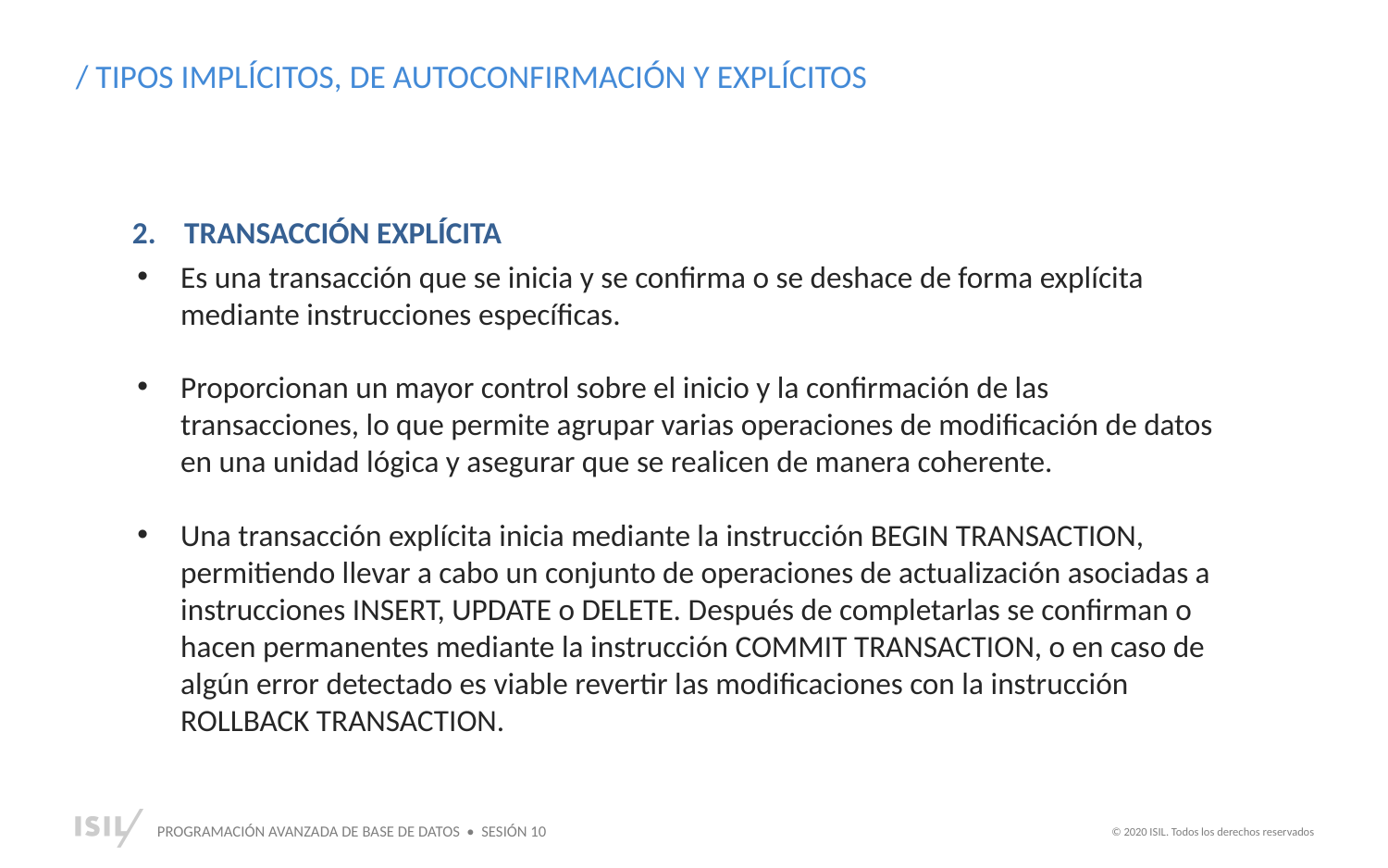

/ TIPOS IMPLÍCITOS, DE AUTOCONFIRMACIÓN Y EXPLÍCITOS
TRANSACCIÓN EXPLÍCITA
Es una transacción que se inicia y se confirma o se deshace de forma explícita mediante instrucciones específicas.

Proporcionan un mayor control sobre el inicio y la confirmación de las transacciones, lo que permite agrupar varias operaciones de modificación de datos en una unidad lógica y asegurar que se realicen de manera coherente.

Una transacción explícita inicia mediante la instrucción BEGIN TRANSACTION, permitiendo llevar a cabo un conjunto de operaciones de actualización asociadas a instrucciones INSERT, UPDATE o DELETE. Después de completarlas se confirman o hacen permanentes mediante la instrucción COMMIT TRANSACTION, o en caso de algún error detectado es viable revertir las modificaciones con la instrucción ROLLBACK TRANSACTION.